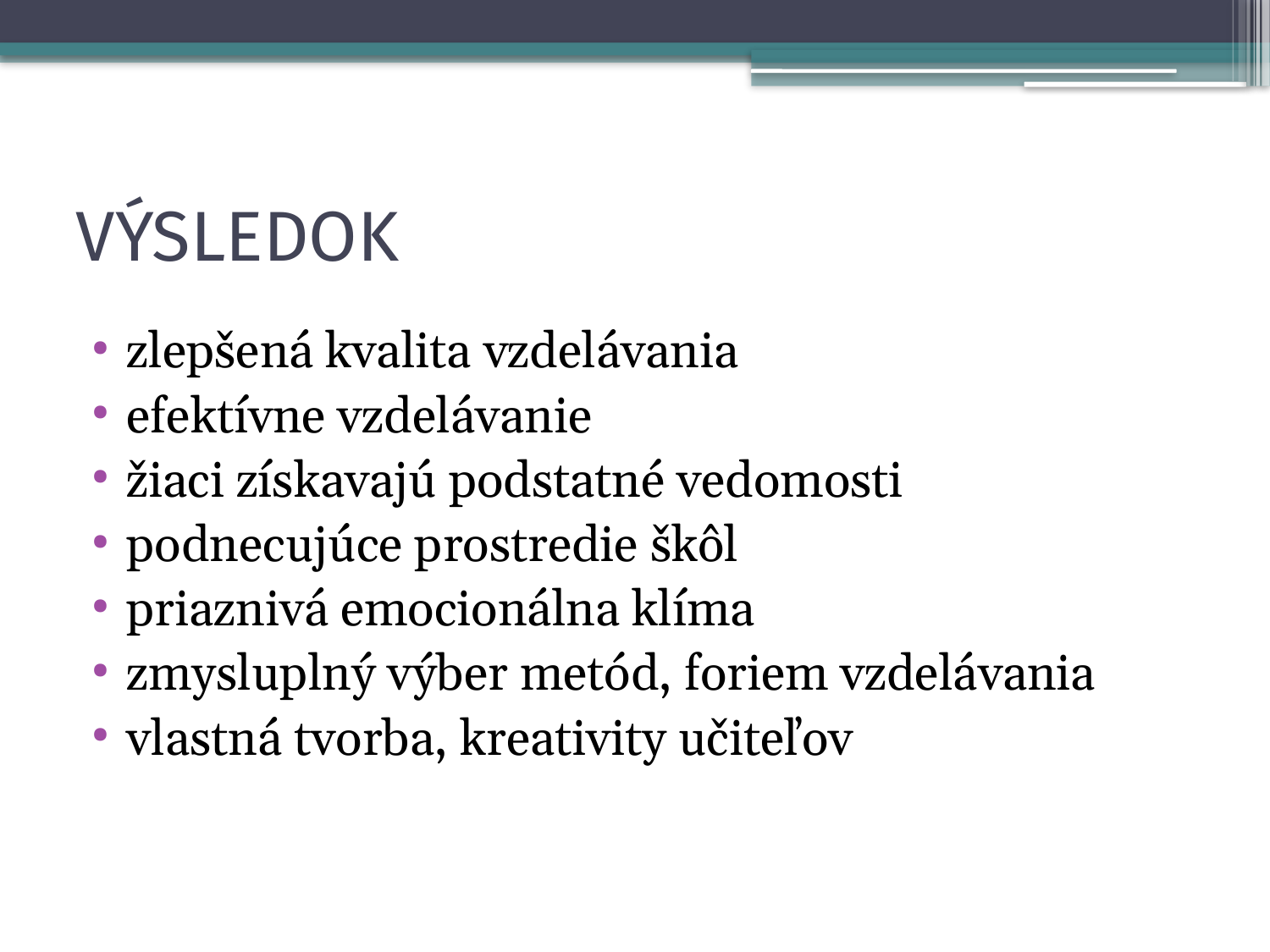

# VÝSLEDOK
zlepšená kvalita vzdelávania
efektívne vzdelávanie
žiaci získavajú podstatné vedomosti
podnecujúce prostredie škôl
priaznivá emocionálna klíma
zmysluplný výber metód, foriem vzdelávania
vlastná tvorba, kreativity učiteľov